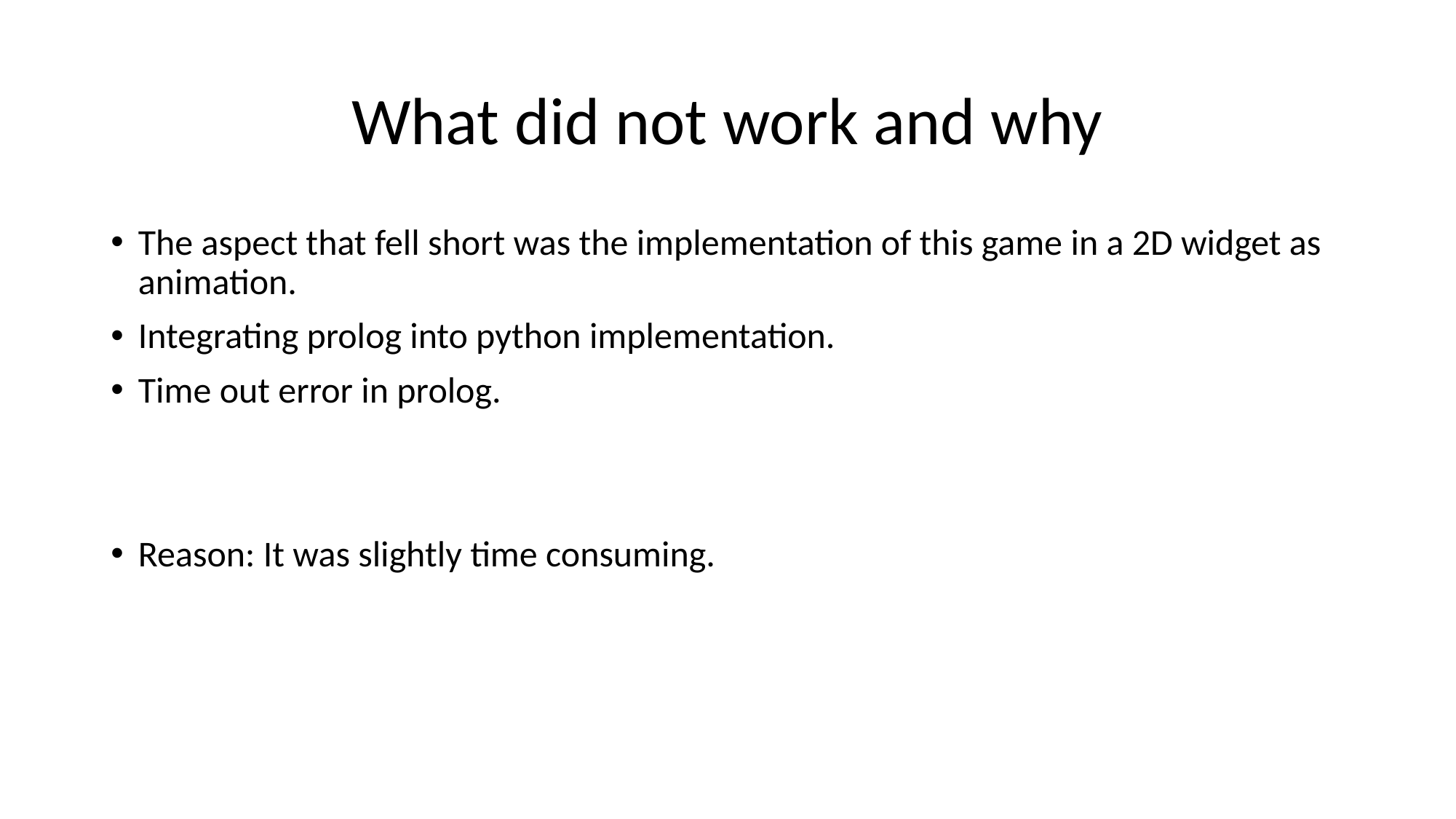

# What did not work and why
The aspect that fell short was the implementation of this game in a 2D widget as animation.
Integrating prolog into python implementation.
Time out error in prolog.

Reason: It was slightly time consuming.